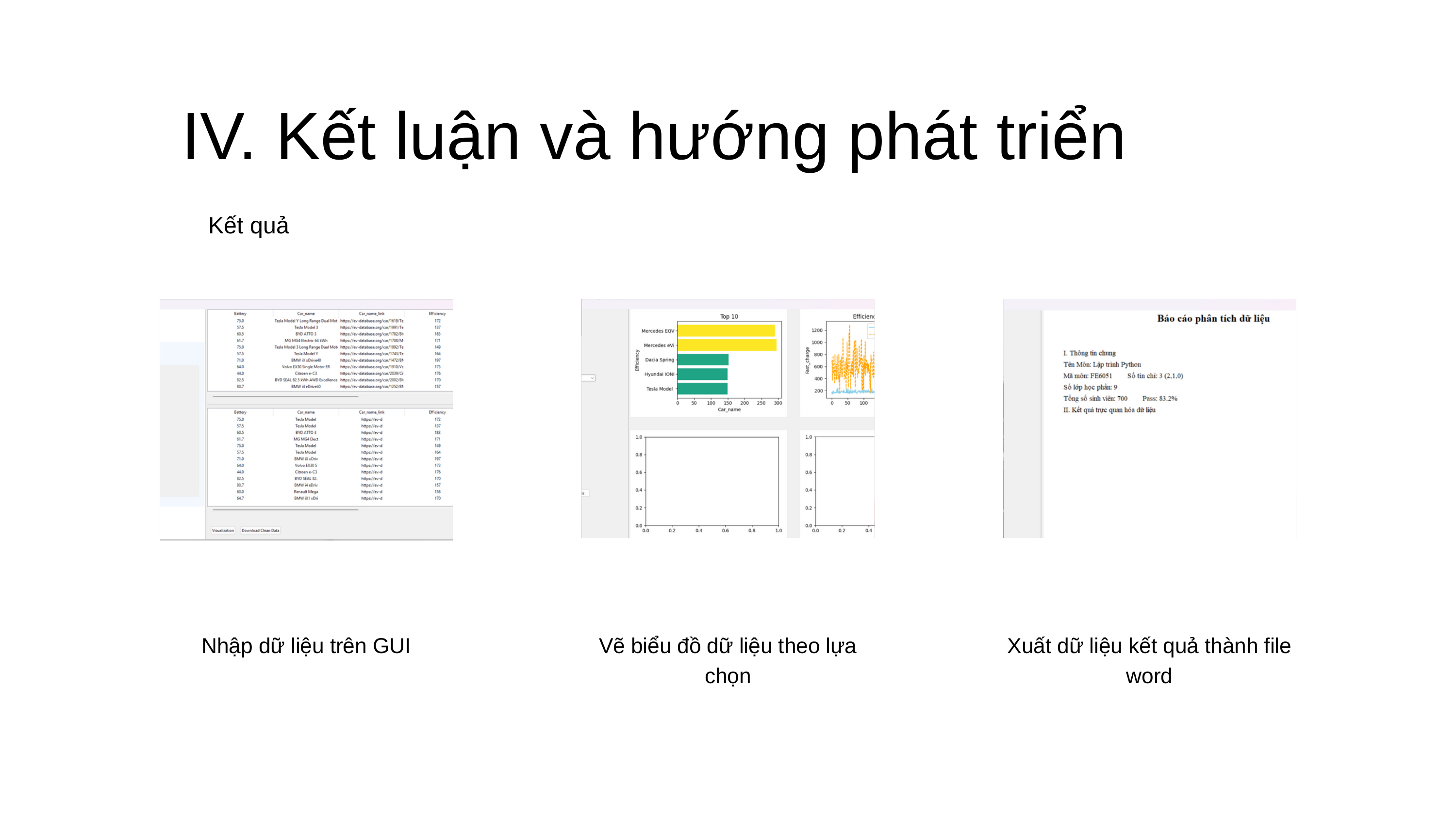

IV. Kết luận và hướng phát triển
Kết quả

Nhập dữ liệu trên GUI
Vẽ biểu đồ dữ liệu theo lựa chọn
Xuất dữ liệu kết quả thành file word